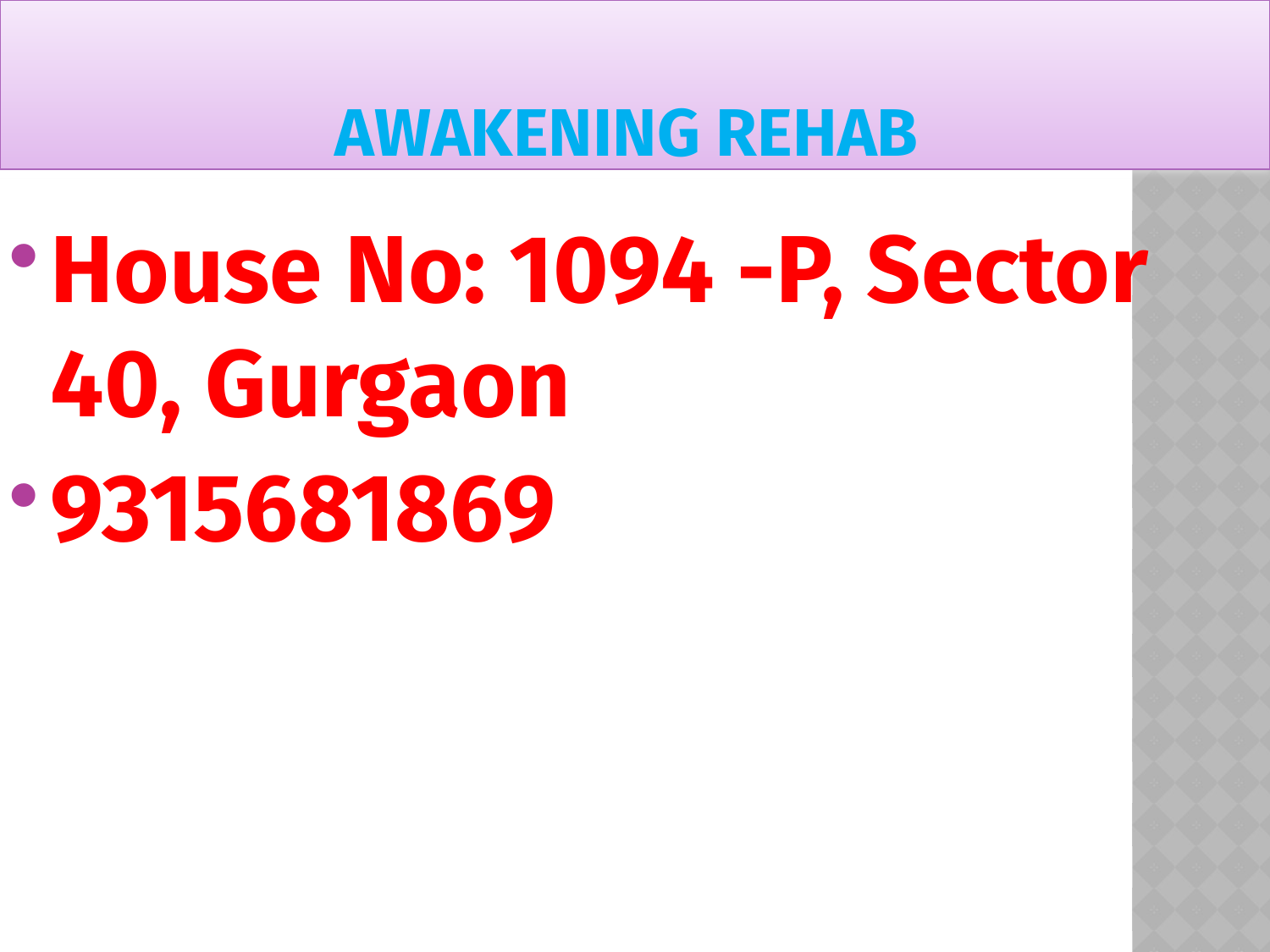

# Awakening Rehab
House No: 1094 -P, Sector 40, Gurgaon
9315681869